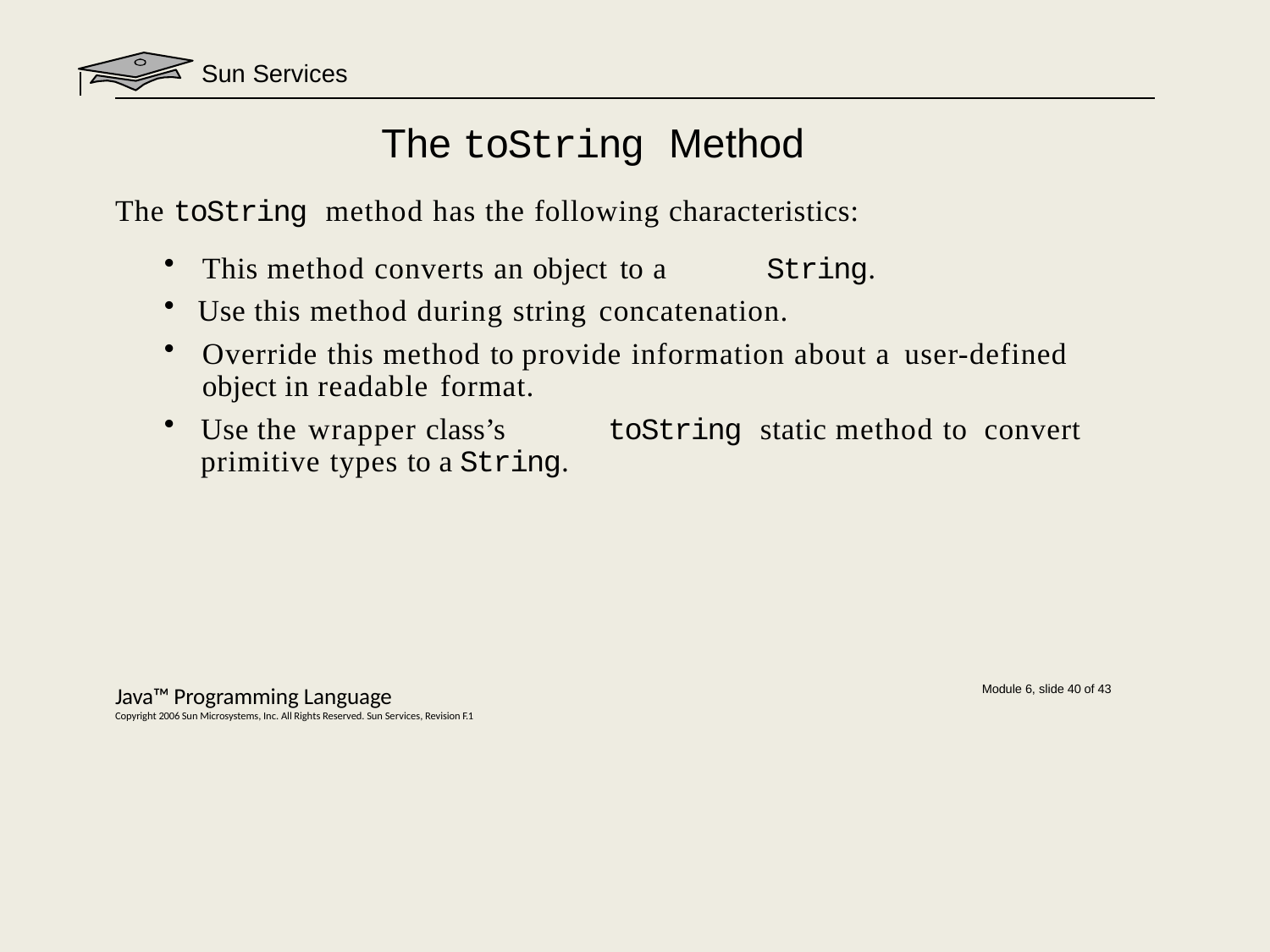

Sun Services

# The toString Method
The toString method has the following characteristics:
This method converts an object to a	String.
Use this method during string concatenation.
Override this method to provide information about a  user-defined object in readable format.
Use the wrapper class’s	toString static method to  convert primitive types to a String.
Java™ Programming Language
Copyright 2006 Sun Microsystems, Inc. All Rights Reserved. Sun Services, Revision F.1
Module 6, slide 40 of 43